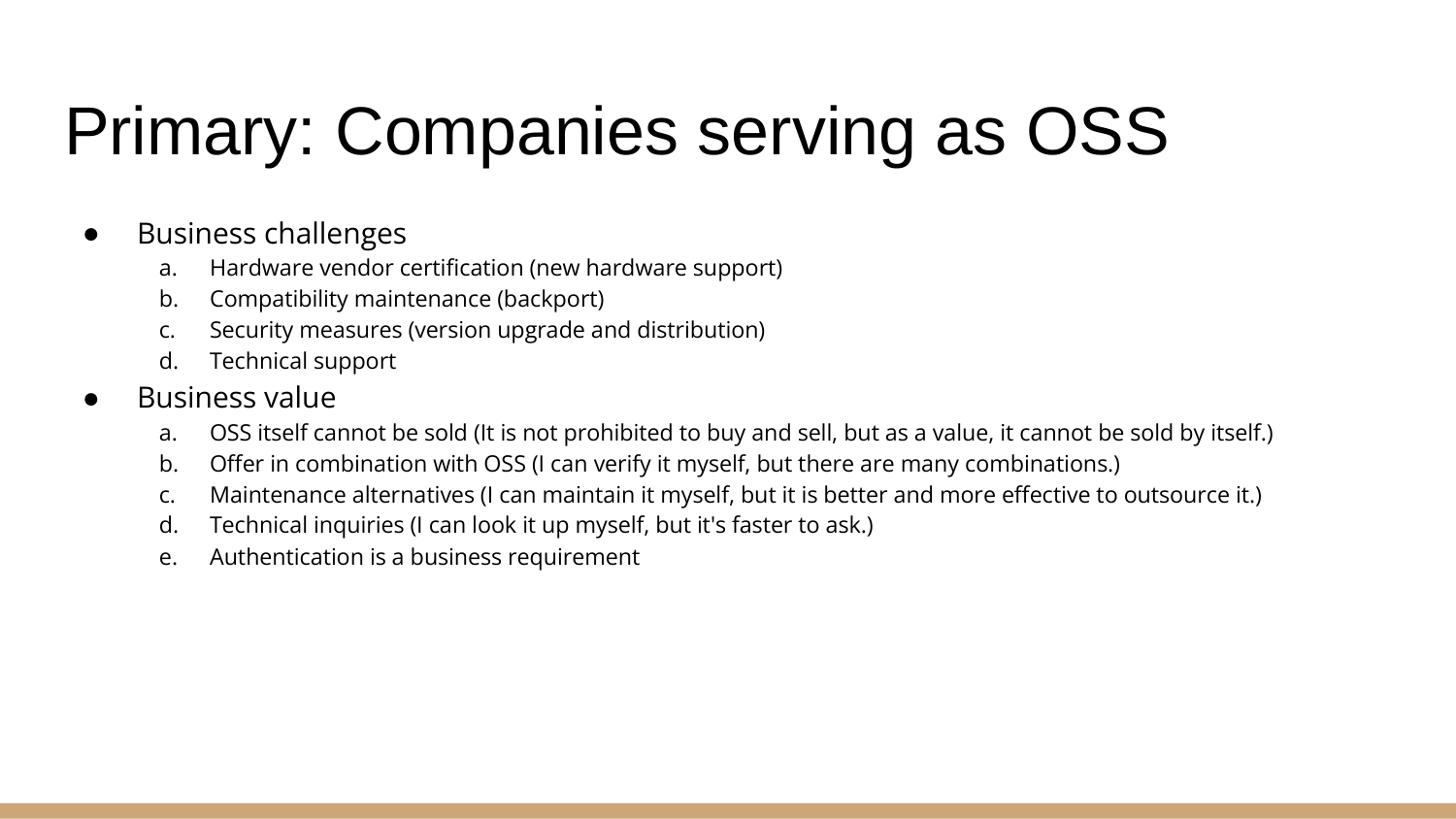

# Primary: Companies serving as OSS
Business challenges
Hardware vendor certification (new hardware support)
Compatibility maintenance (backport)
Security measures (version upgrade and distribution)
Technical support
Business value
OSS itself cannot be sold (It is not prohibited to buy and sell, but as a value, it cannot be sold by itself.)
Offer in combination with OSS (I can verify it myself, but there are many combinations.)
Maintenance alternatives (I can maintain it myself, but it is better and more effective to outsource it.)
Technical inquiries (I can look it up myself, but it's faster to ask.)
Authentication is a business requirement